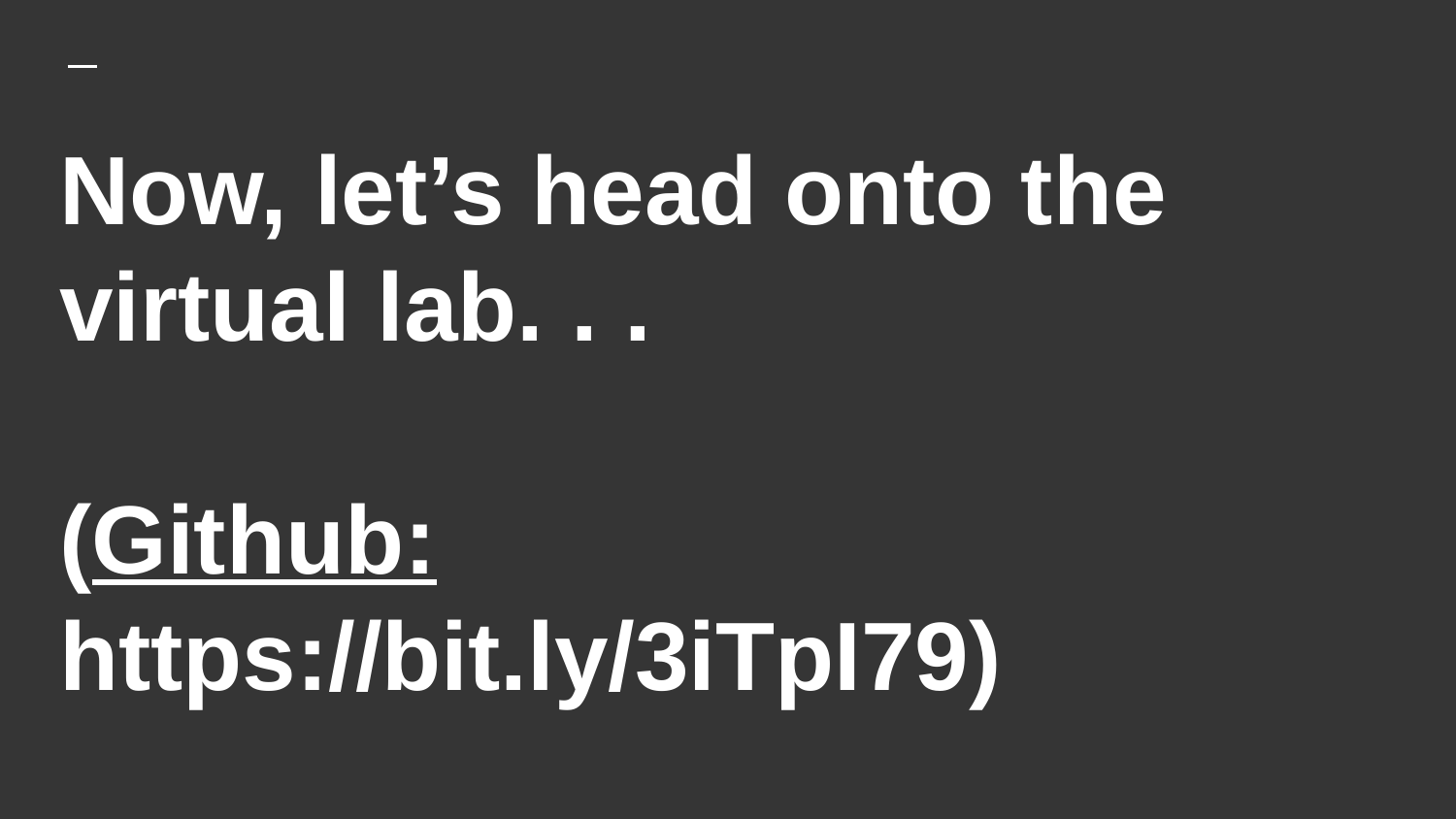

# Now, let’s head onto the virtual lab. . .

(Github: https://bit.ly/3iTpI79)